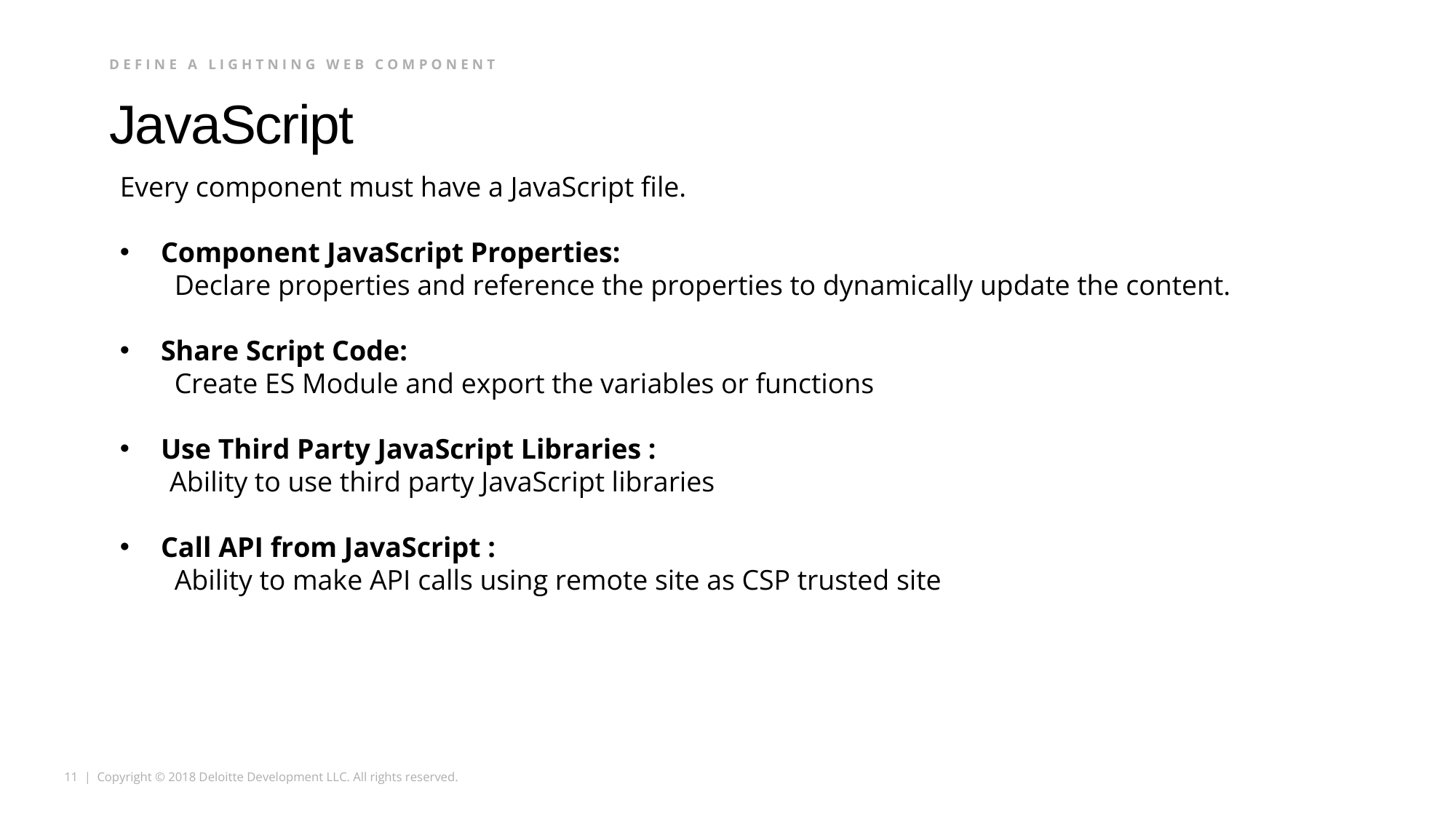

Define a lightning web component
# JavaScript

Every component must have a JavaScript file.

Component JavaScript Properties:
Declare properties and reference the properties to dynamically update the content.

Share Script Code:
Create ES Module and export the variables or functions

Use Third Party JavaScript Libraries :
       Ability to use third party JavaScript libraries

Call API from JavaScript :
Ability to make API calls using remote site as CSP trusted site